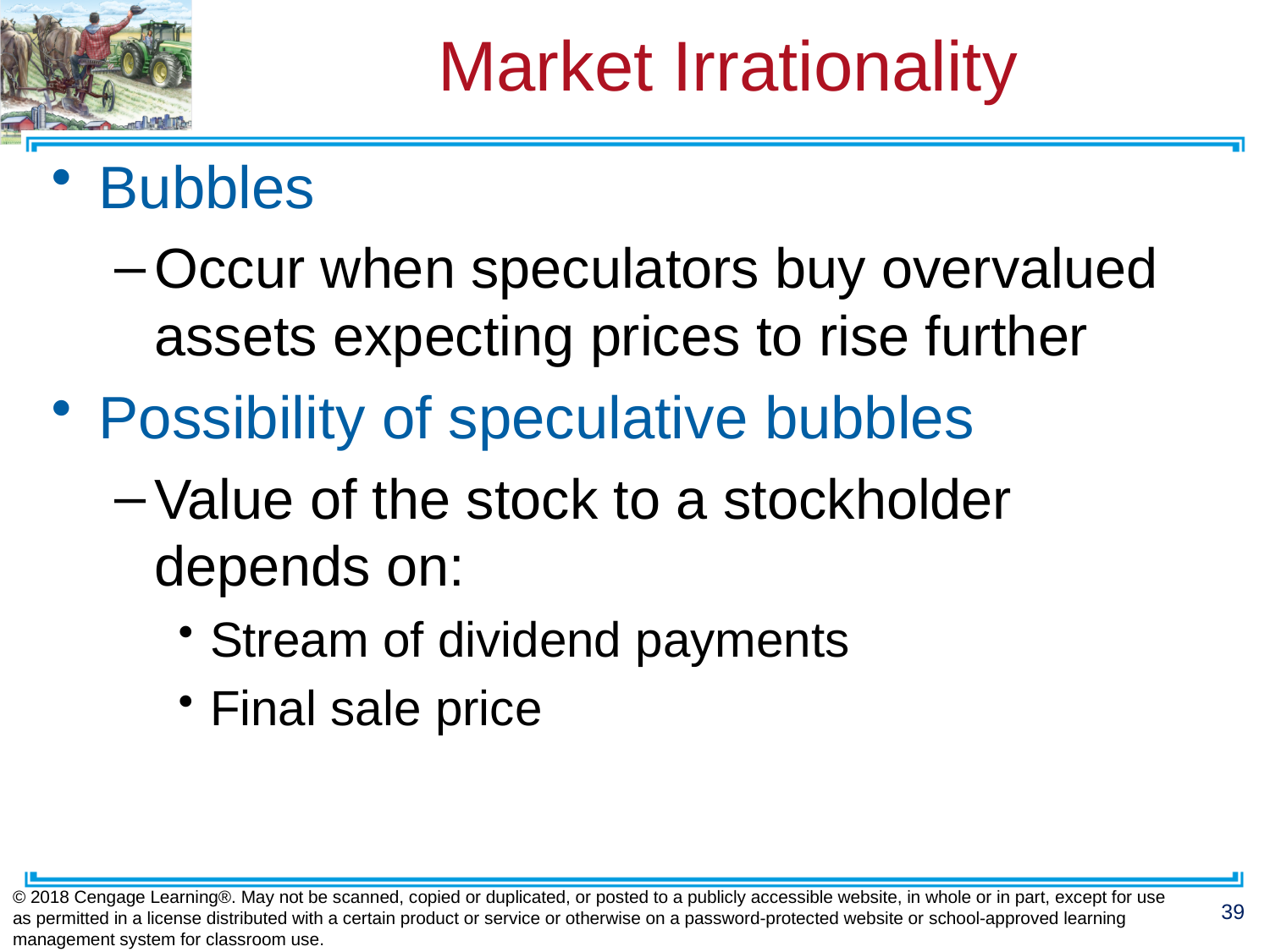

# Market Irrationality
Bubbles
Occur when speculators buy overvalued assets expecting prices to rise further
Possibility of speculative bubbles
Value of the stock to a stockholder depends on:
Stream of dividend payments
Final sale price
© 2018 Cengage Learning®. May not be scanned, copied or duplicated, or posted to a publicly accessible website, in whole or in part, except for use as permitted in a license distributed with a certain product or service or otherwise on a password-protected website or school-approved learning management system for classroom use.
39